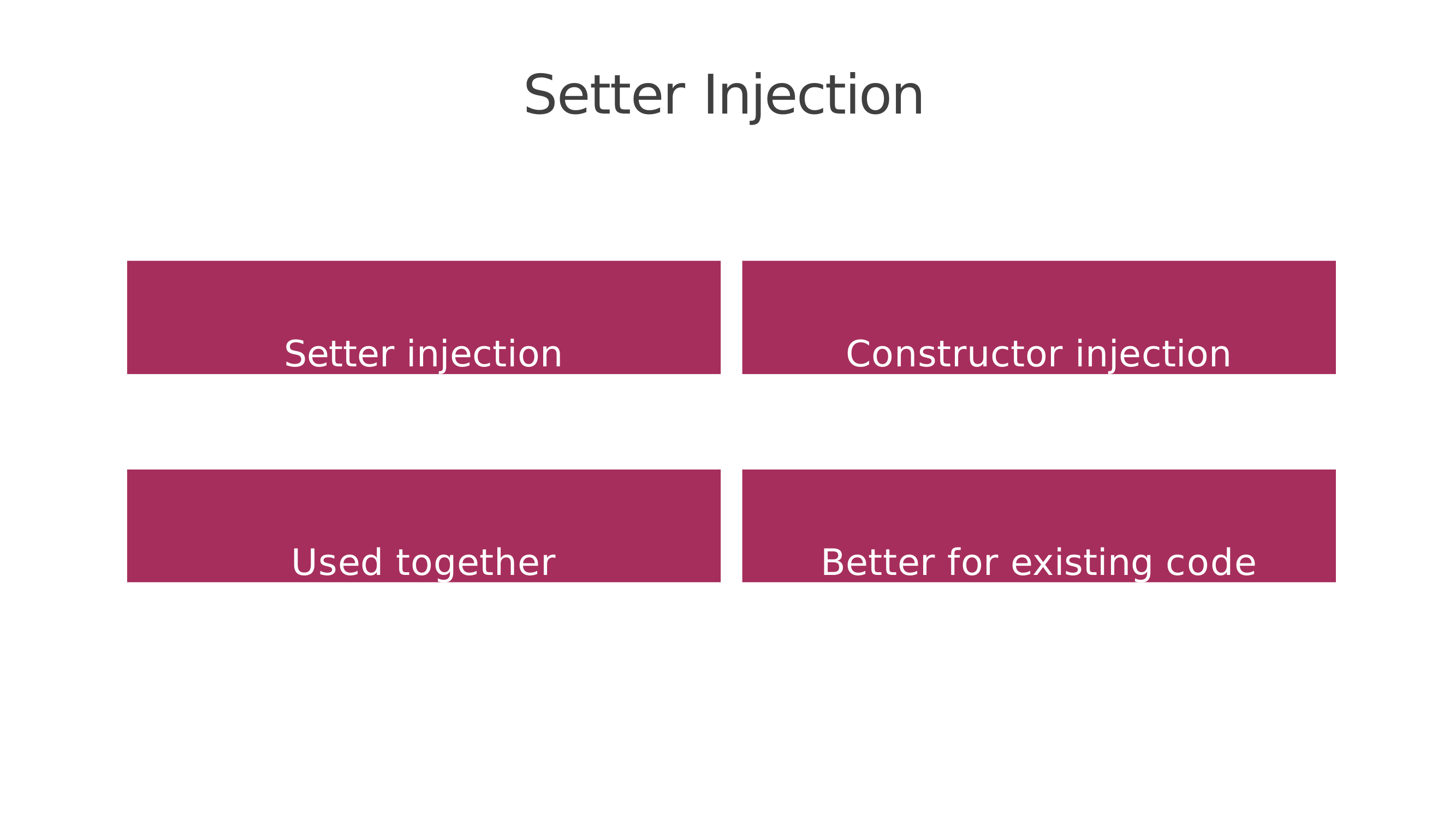

# Setter Injection

Setter injection

Constructor injection

Used together

Better for existing code
7